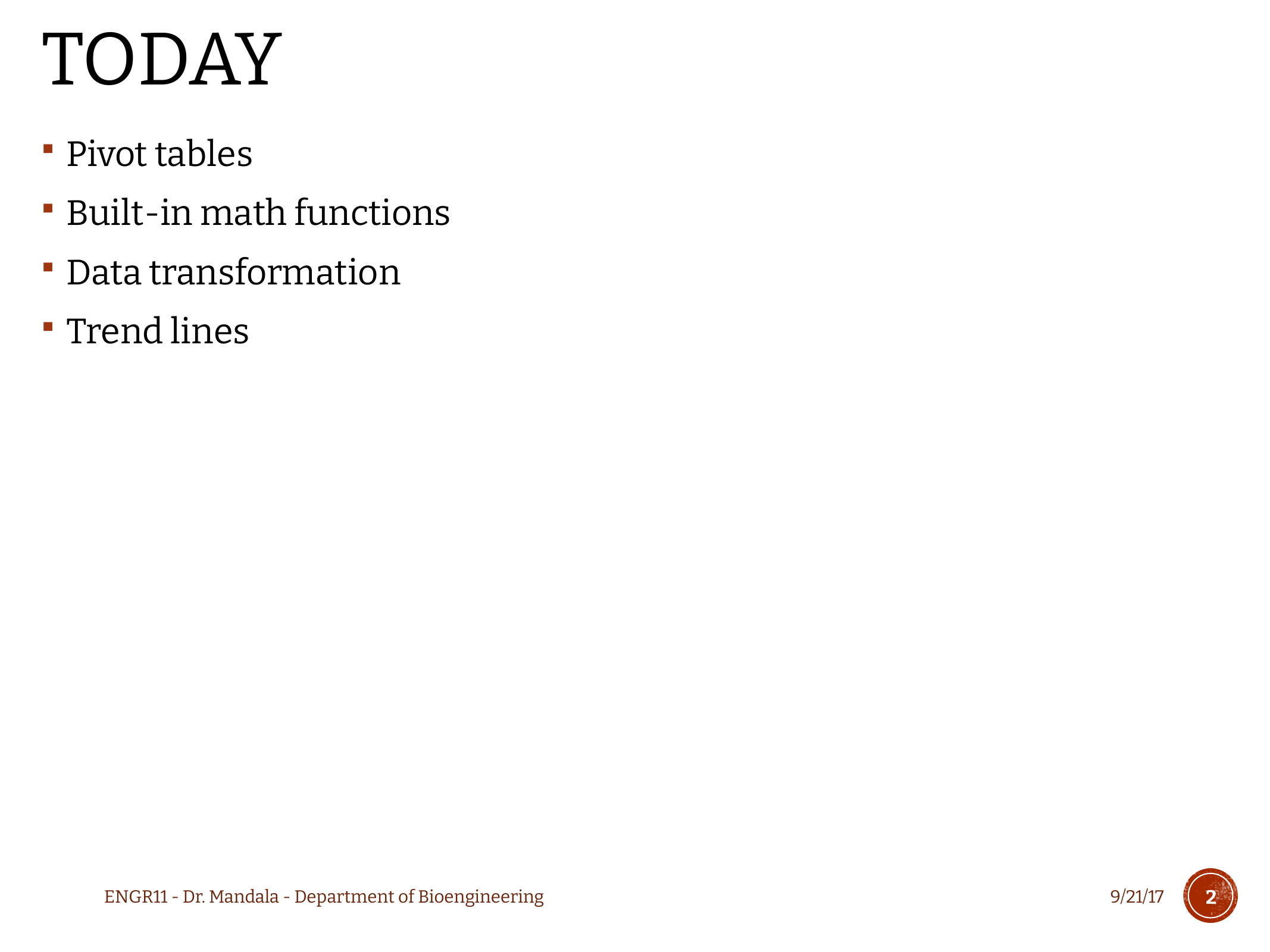

# Today
Pivot tables
Built-in math functions
Data transformation
Trend lines
ENGR11 - Dr. Mandala - Department of Bioengineering
9/21/17
2